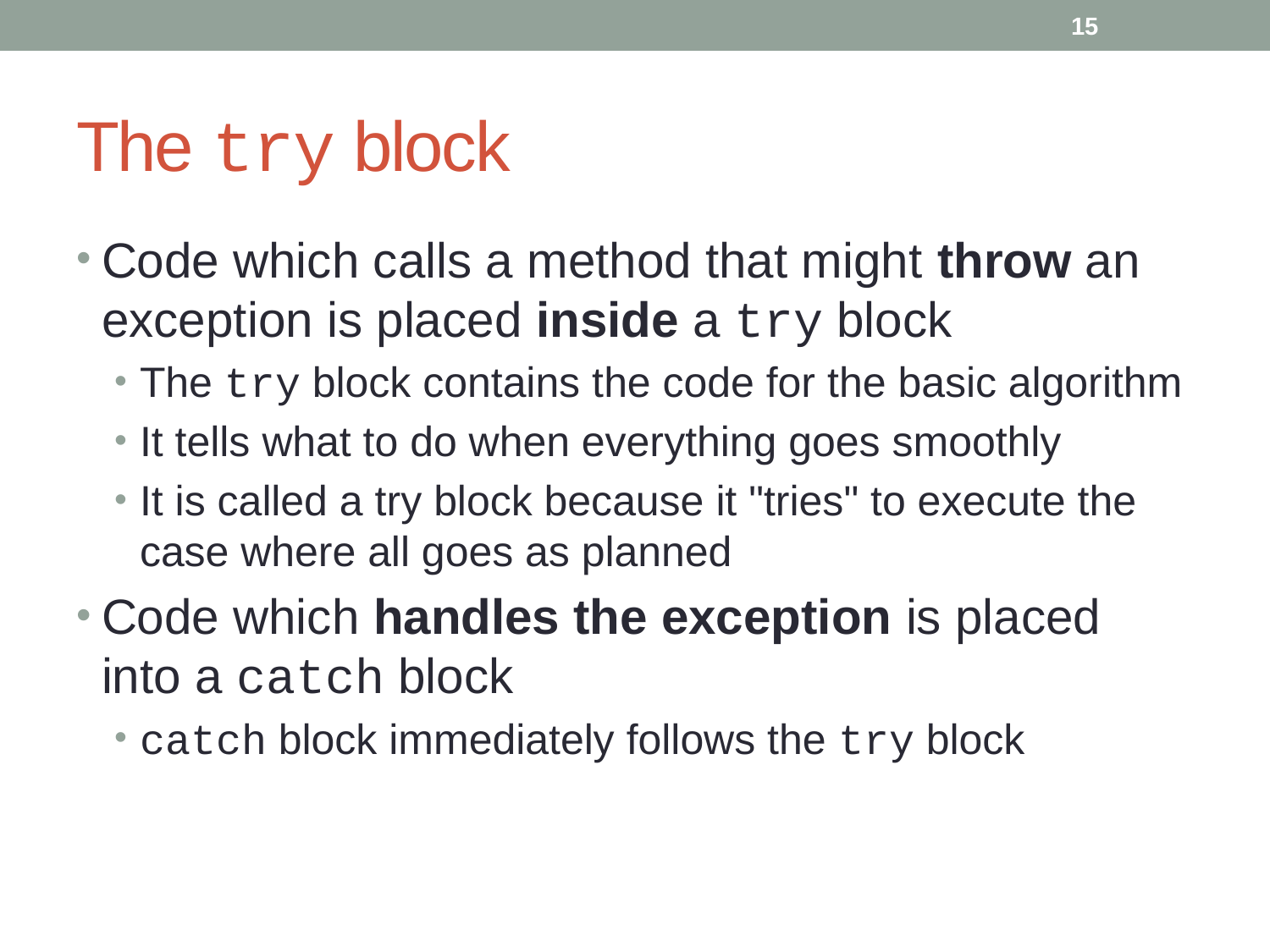

15
# The try block
Code which calls a method that might throw an exception is placed inside a try block
The try block contains the code for the basic algorithm
It tells what to do when everything goes smoothly
It is called a try block because it "tries" to execute the case where all goes as planned
Code which handles the exception is placed into a catch block
catch block immediately follows the try block